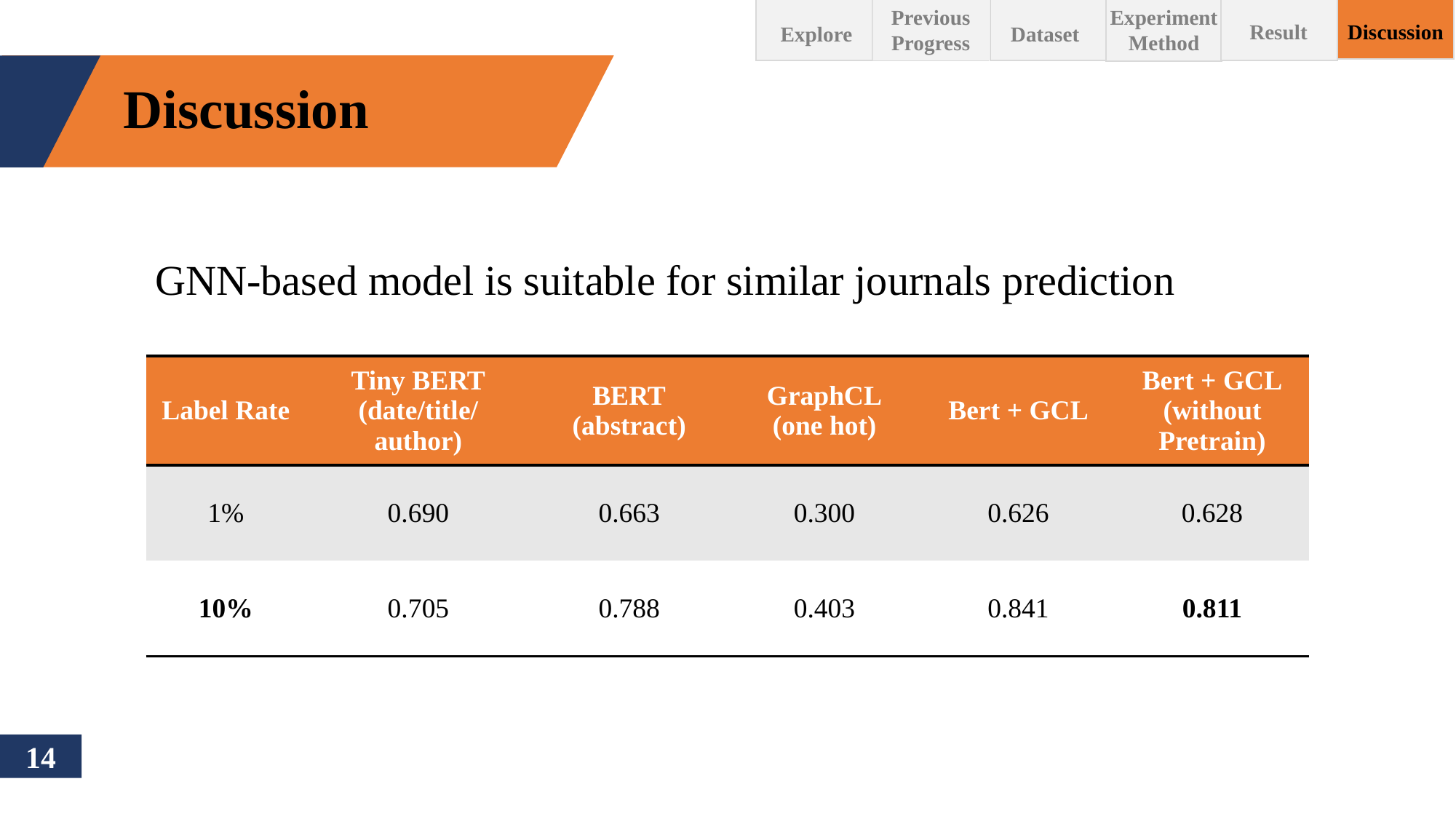

Experiment Method

Previous Progress

Result
Discussion
Explore
Dataset

Discussion
GNN-based model is suitable for similar journals prediction
| Label Rate | Tiny BERT (date/title/author) | BERT (abstract) | GraphCL (one hot) | Bert + GCL | Bert + GCL (without Pretrain) |
| --- | --- | --- | --- | --- | --- |
| 1% | 0.690 | 0.663 | 0.300 | 0.626 | 0.628 |
| 10% | 0.705 | 0.788 | 0.403 | 0.841 | 0.811 |
14